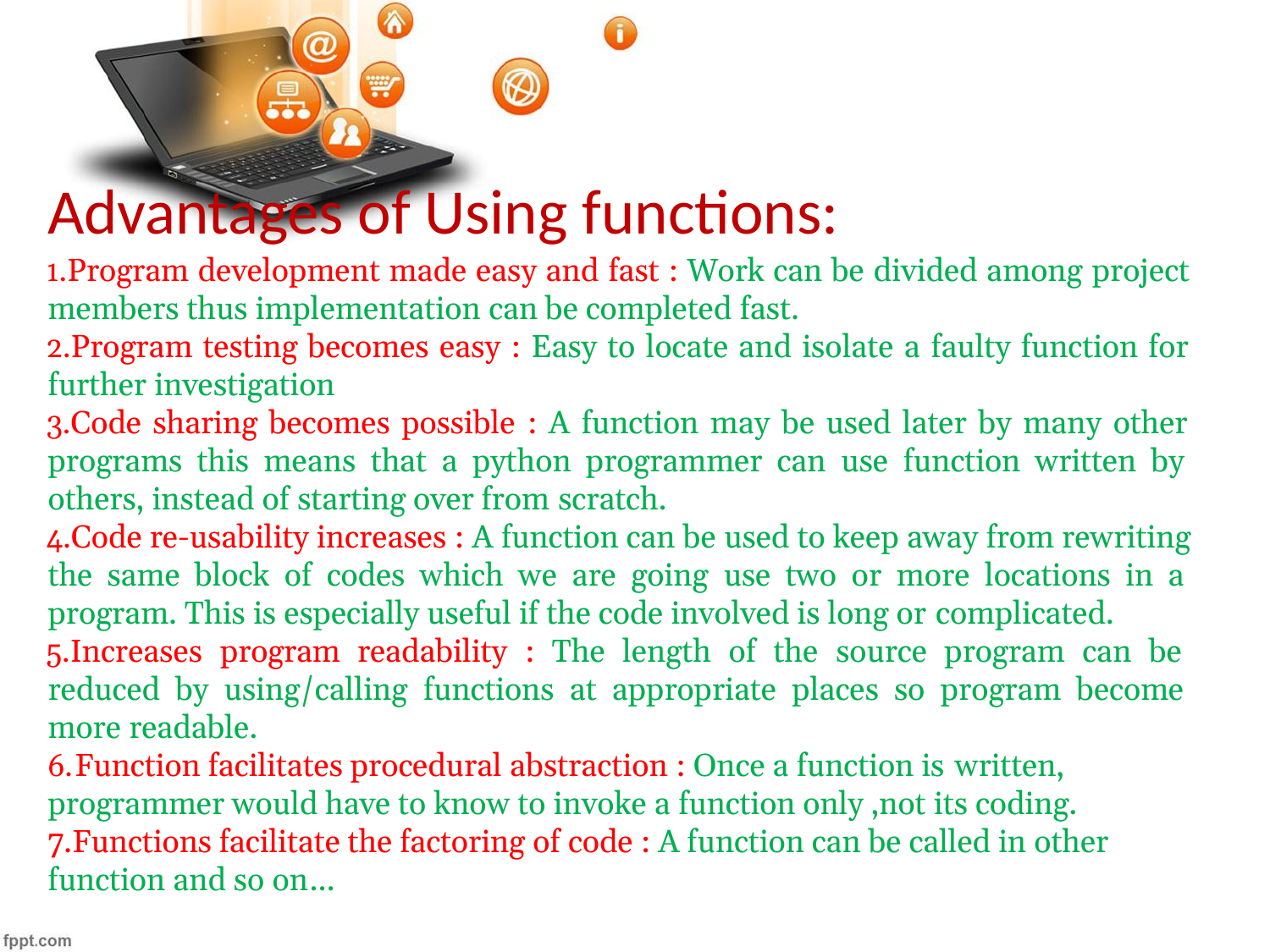

# Advantages of Using functions:
Program development made easy and fast : Work can be divided among project  members thus implementation can be completed fast.
Program testing becomes easy : Easy to locate and isolate a faulty function for  further investigation
Code sharing becomes possible : A function may be used later by many other  programs this means that a python programmer can use function written by  others, instead of starting over from scratch.
Code re-usability increases : A function can be used to keep away from rewriting  the same block of codes which we are going use two or more locations in a  program. This is especially useful if the code involved is long or complicated.
Increases program readability : The length of the source program can be  reduced by using/calling functions at appropriate places so program become  more readable.
Function facilitates procedural abstraction : Once a function is written,
programmer would have to know to invoke a function only ,not its coding.  7.Functions facilitate the factoring of code : A function can be called in other  function and so on…